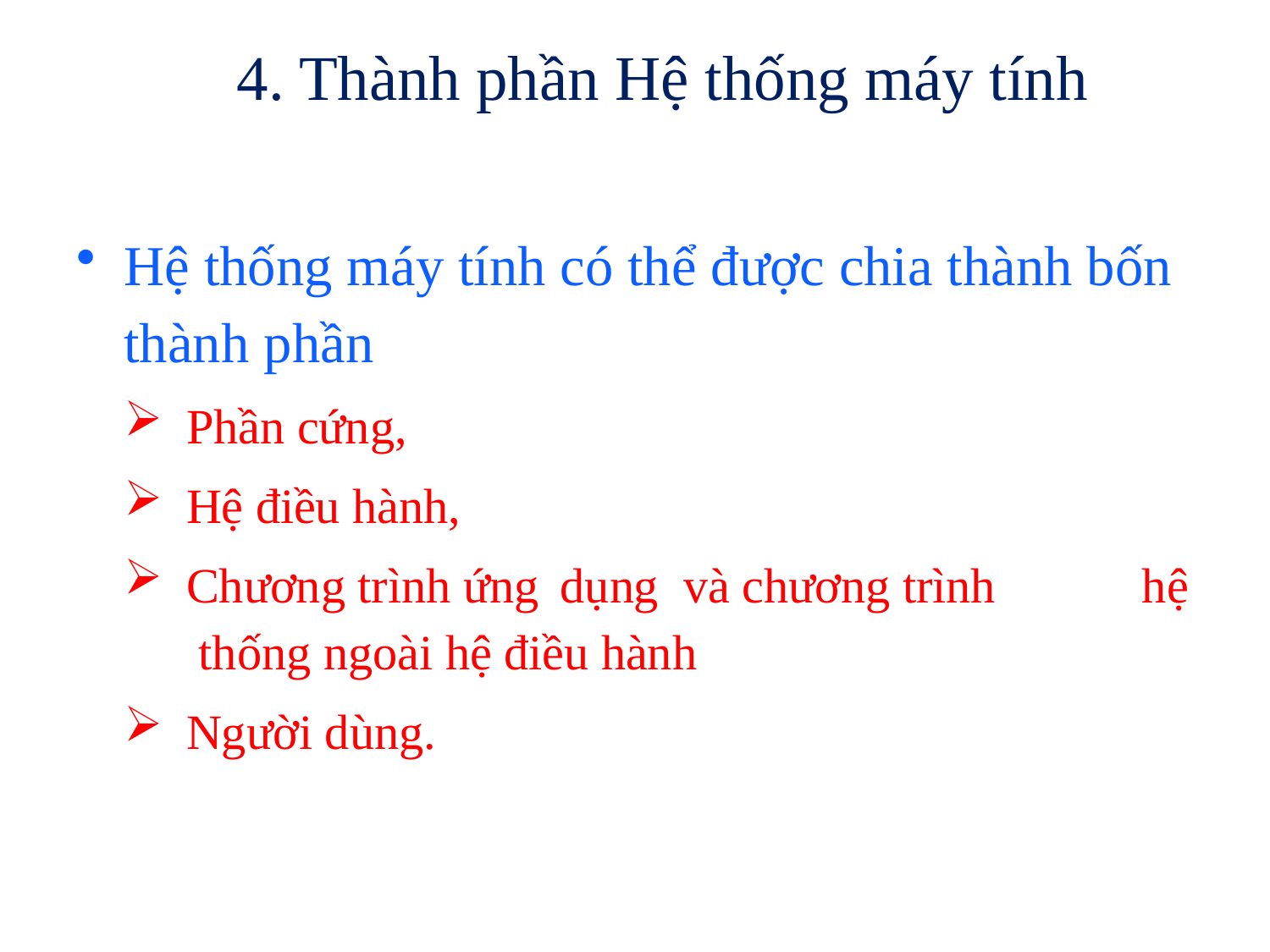

# 4. Thành phần Hệ thống máy tính
Hệ thống máy tính có thể được chia thành bốn  thành phần
Phần cứng,
Hệ điều hành,
Chương trình ứng	dụng  và chương trình	hệ  thống ngoài hệ điều hành
Người dùng.